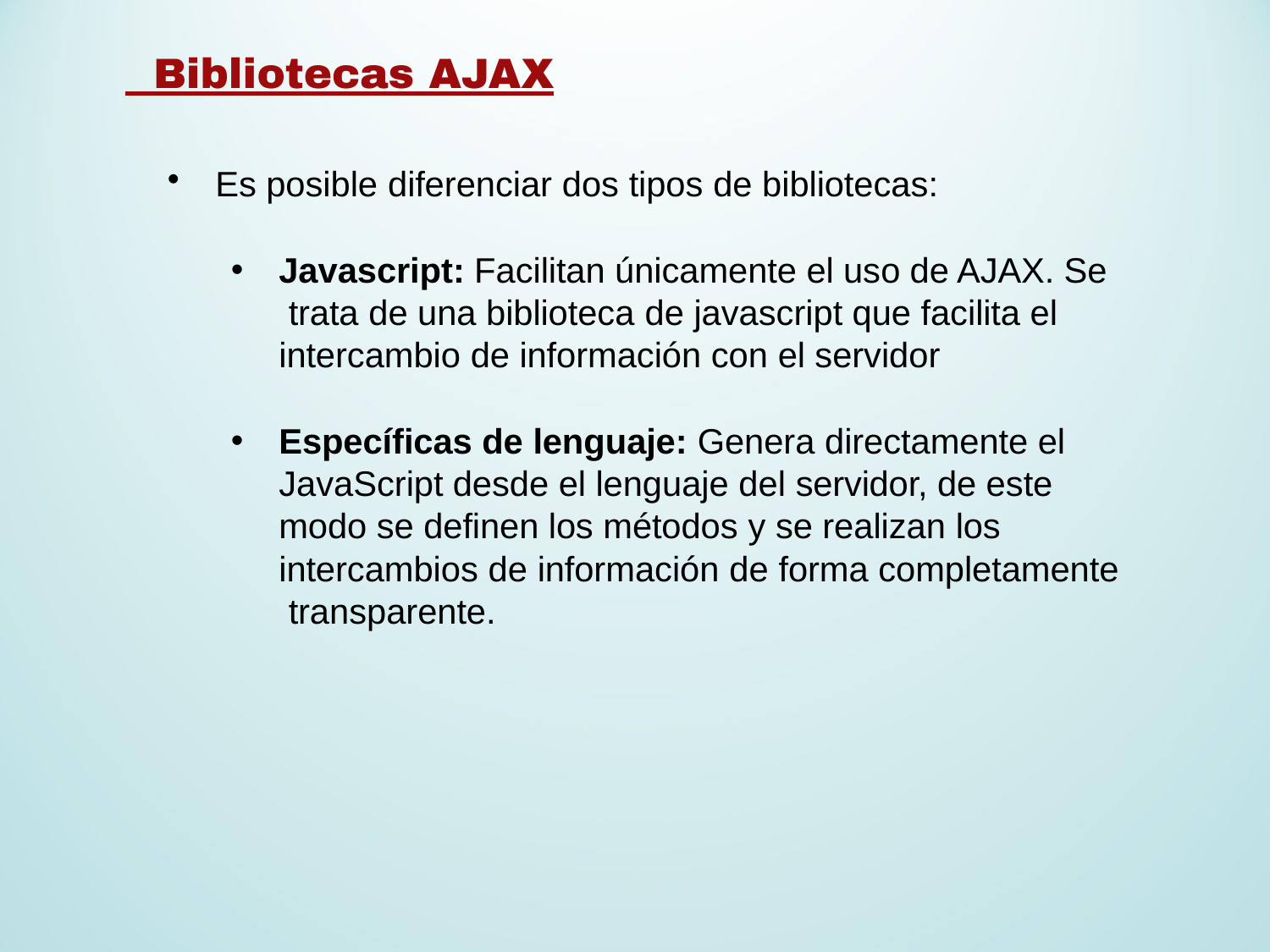

# Bibliotecas AJAX
Es posible diferenciar dos tipos de bibliotecas:

Javascript: Facilitan únicamente el uso de AJAX. Se  trata de una biblioteca de javascript que facilita el  intercambio de información con el servidor

Específicas de lenguaje: Genera directamente el  JavaScript desde el lenguaje del servidor, de este  modo se definen los métodos y se realizan los  intercambios de información de forma completamente  transparente.